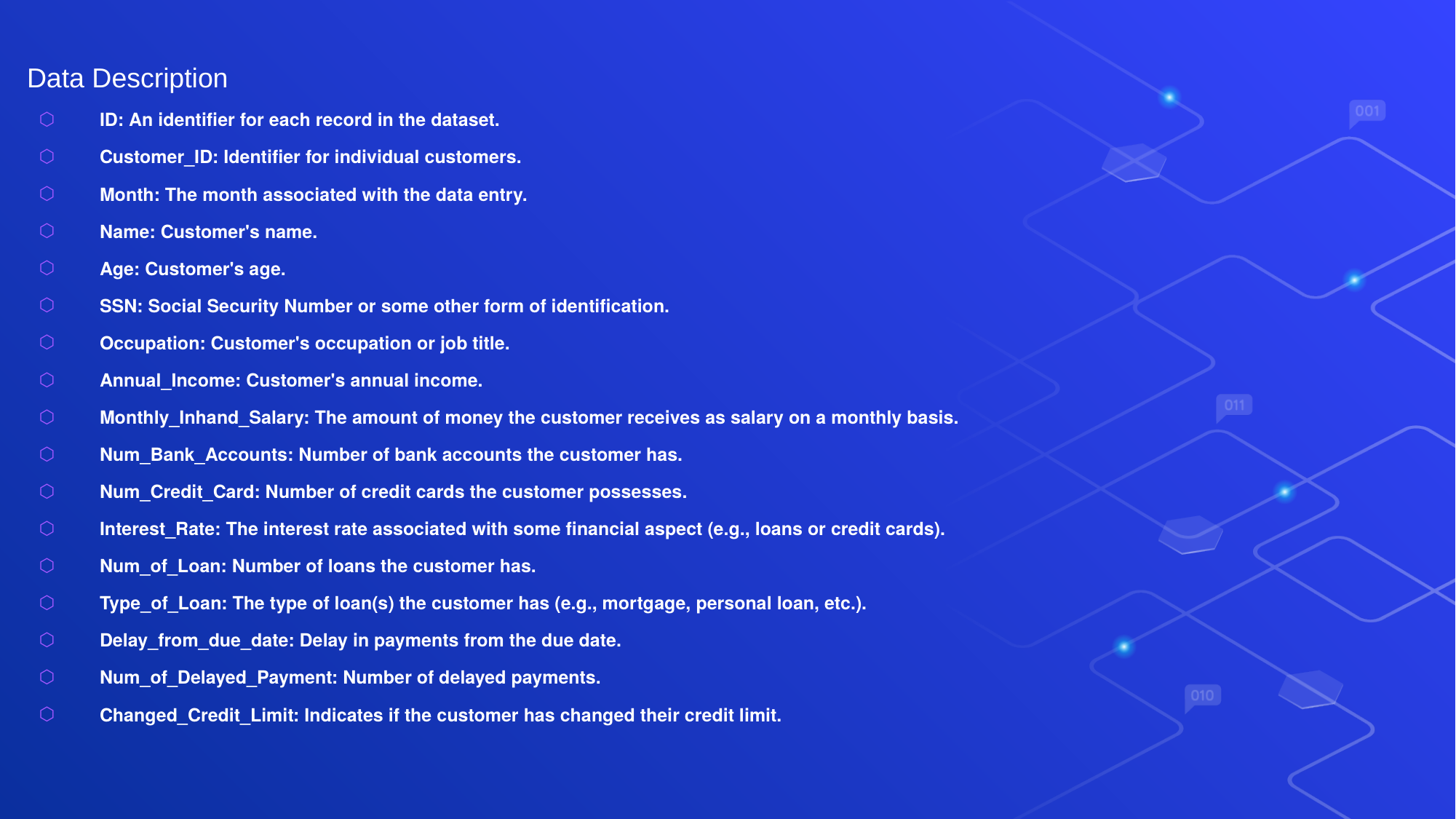

Data Description
ID: An identifier for each record in the dataset.
Customer_ID: Identifier for individual customers.
Month: The month associated with the data entry.
Name: Customer's name.
Age: Customer's age.
SSN: Social Security Number or some other form of identification.
Occupation: Customer's occupation or job title.
Annual_Income: Customer's annual income.
Monthly_Inhand_Salary: The amount of money the customer receives as salary on a monthly basis.
Num_Bank_Accounts: Number of bank accounts the customer has.
Num_Credit_Card: Number of credit cards the customer possesses.
Interest_Rate: The interest rate associated with some financial aspect (e.g., loans or credit cards).
Num_of_Loan: Number of loans the customer has.
Type_of_Loan: The type of loan(s) the customer has (e.g., mortgage, personal loan, etc.).
Delay_from_due_date: Delay in payments from the due date.
Num_of_Delayed_Payment: Number of delayed payments.
Changed_Credit_Limit: Indicates if the customer has changed their credit limit.